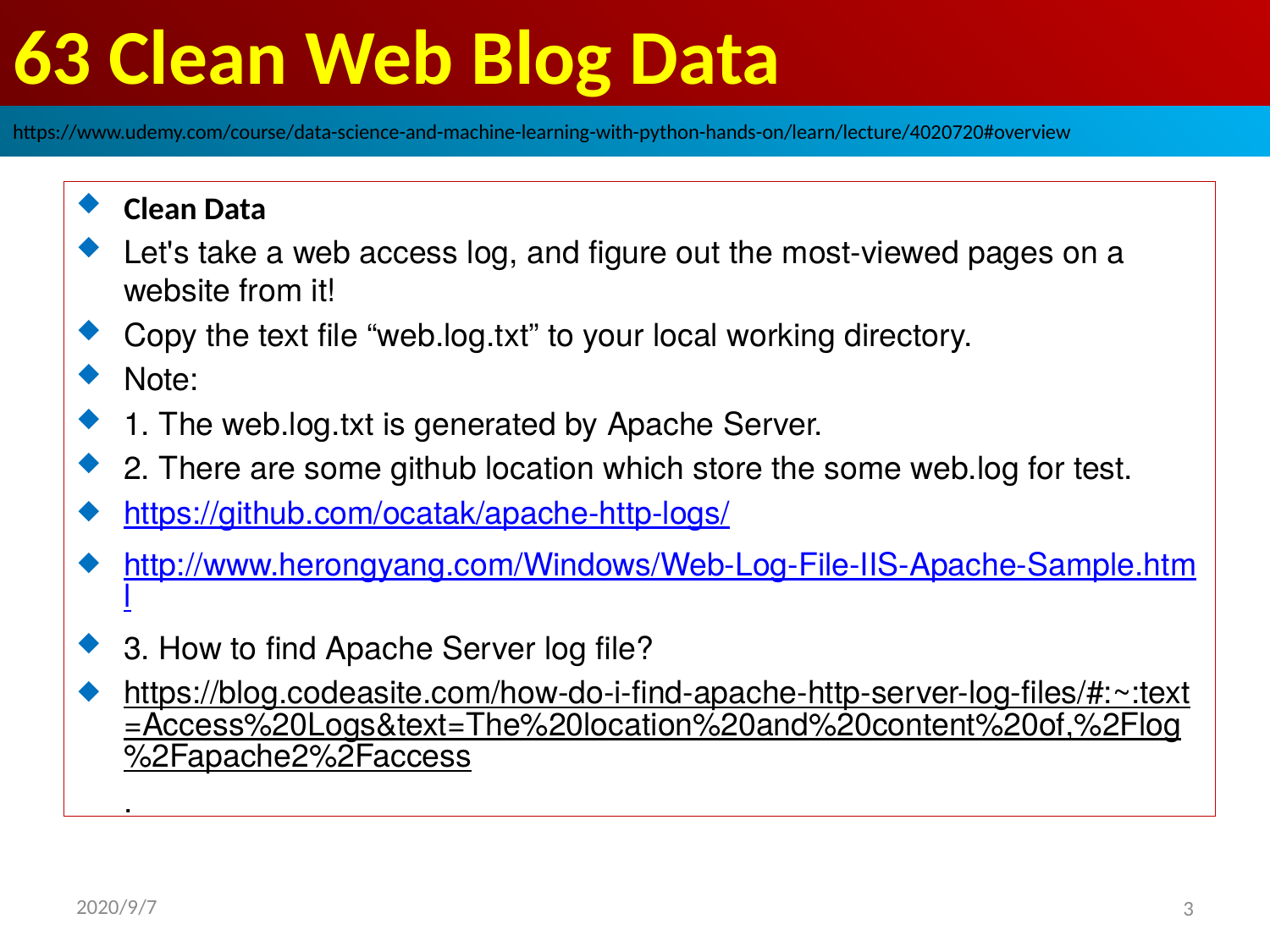

# 63 Clean Web Blog Data
https://www.udemy.com/course/data-science-and-machine-learning-with-python-hands-on/learn/lecture/4020720#overview
Clean Data
Let's take a web access log, and figure out the most-viewed pages on a website from it!
Copy the text file “web.log.txt” to your local working directory.
Note:
1. The web.log.txt is generated by Apache Server.
2. There are some github location which store the some web.log for test.
https://github.com/ocatak/apache-http-logs/
http://www.herongyang.com/Windows/Web-Log-File-IIS-Apache-Sample.html
3. How to find Apache Server log file?
https://blog.codeasite.com/how-do-i-find-apache-http-server-log-files/#:~:text=Access%20Logs&text=The%20location%20and%20content%20of,%2Flog%2Fapache2%2Faccess.

2020/9/7
3